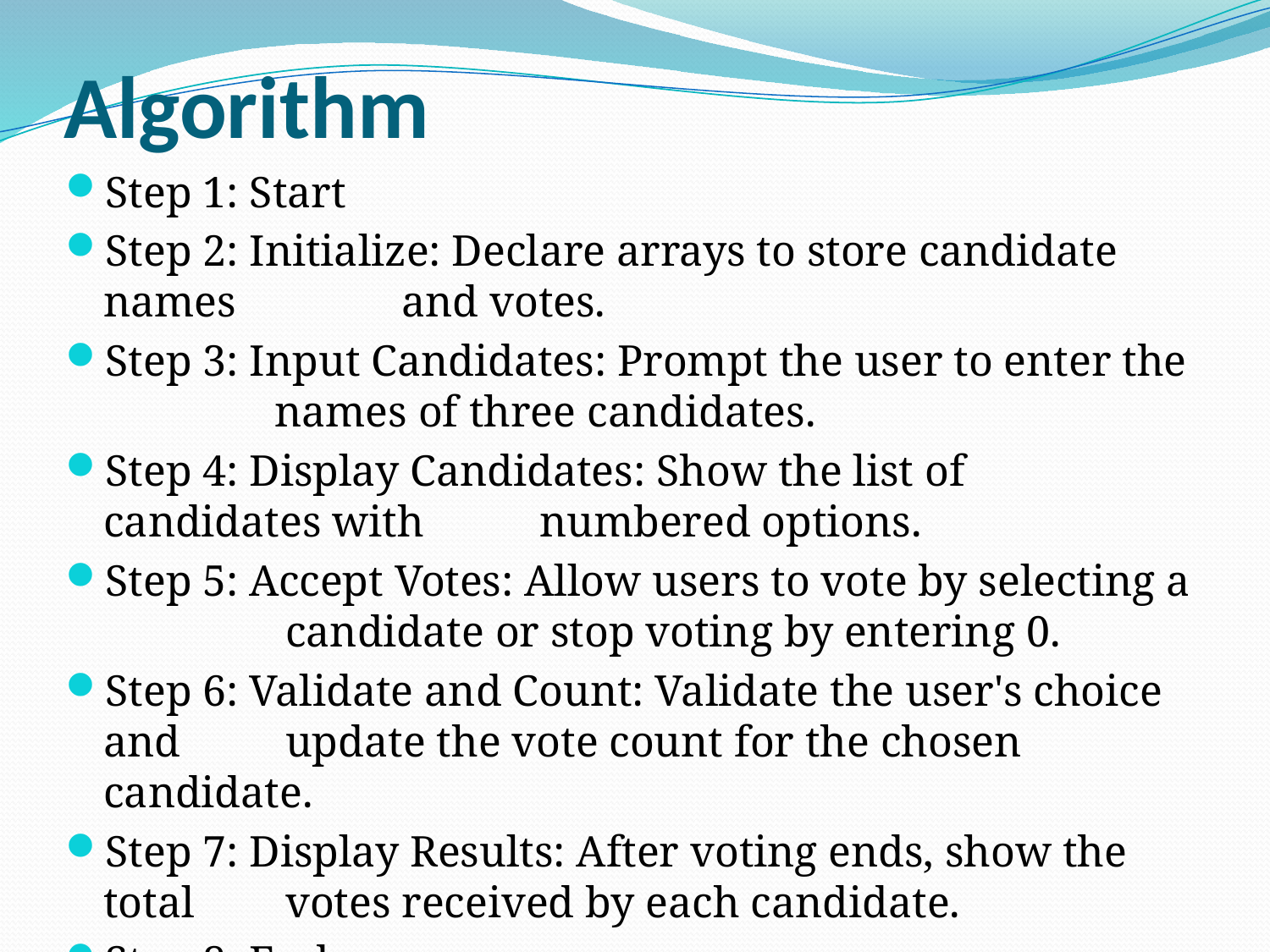

# Algorithm
Step 1: Start
Step 2: Initialize: Declare arrays to store candidate names 	    and votes.
Step 3: Input Candidates: Prompt the user to enter the 	    names of three candidates.
Step 4: Display Candidates: Show the list of candidates with  	     numbered options.
Step 5: Accept Votes: Allow users to vote by selecting a 	     candidate or stop voting by entering 0.
Step 6: Validate and Count: Validate the user's choice and 	     update the vote count for the chosen candidate.
Step 7: Display Results: After voting ends, show the total 	     votes received by each candidate.
Step 8: End